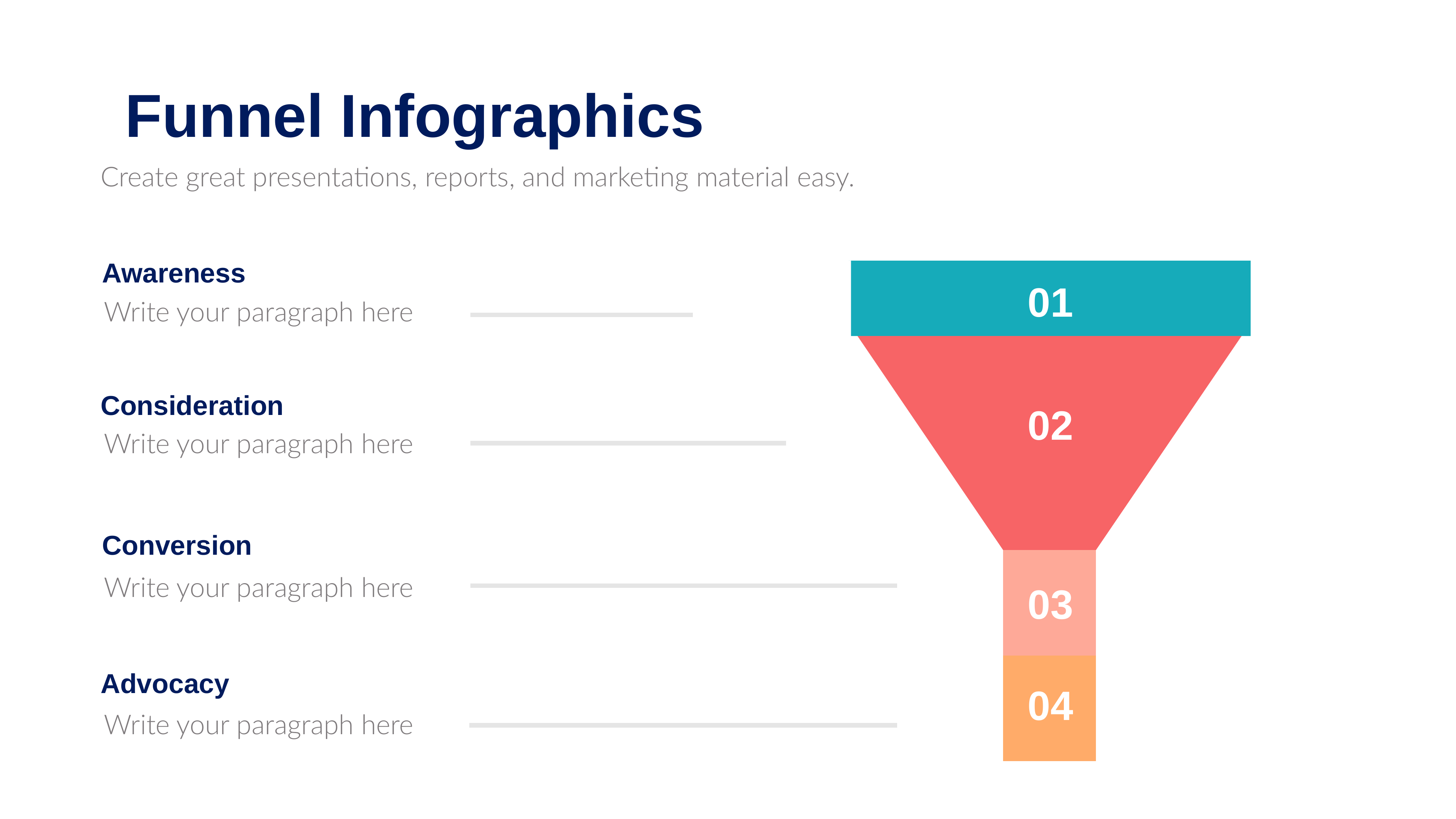

Funnel Infographics
Create great presentations, reports, and marketing material easy.
Awareness
Awareness

01
Write your paragraph here
Awareness

Consideration
02
Write your paragraph here
Consideration
Conversion

Write your paragraph here
03

Advocacy
04
Loyalty
Write your paragraph here